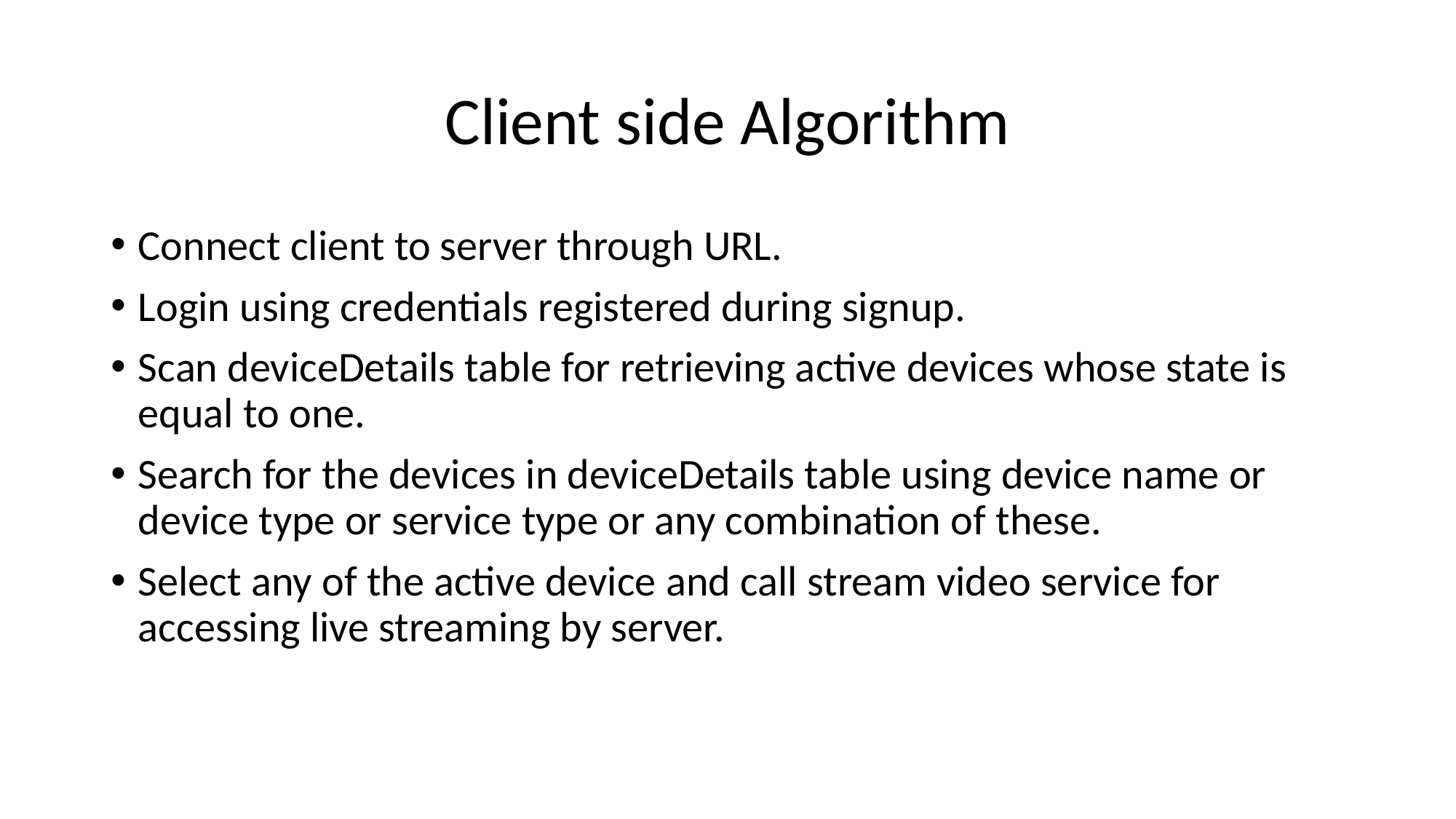

# Client side Algorithm
Connect client to server through URL.
Login using credentials registered during signup.
Scan deviceDetails table for retrieving active devices whose state is equal to one.
Search for the devices in deviceDetails table using device name or device type or service type or any combination of these.
Select any of the active device and call stream video service for accessing live streaming by server.